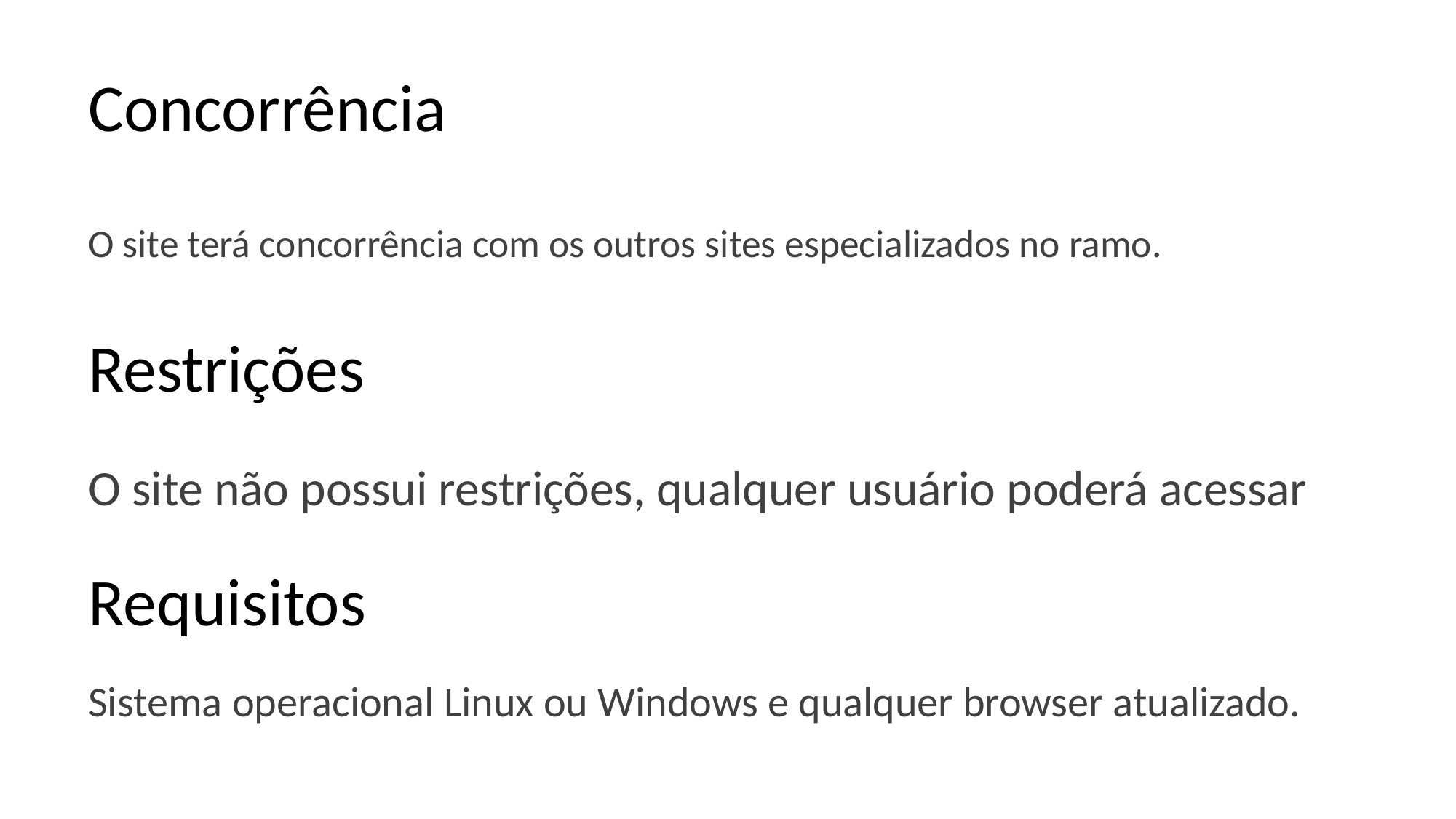

# Concorrência
O site terá concorrência com os outros sites especializados no ramo.

Restrições
O site não possui restrições, qualquer usuário poderá acessar

Requisitos
Sistema operacional Linux ou Windows e qualquer browser atualizado.